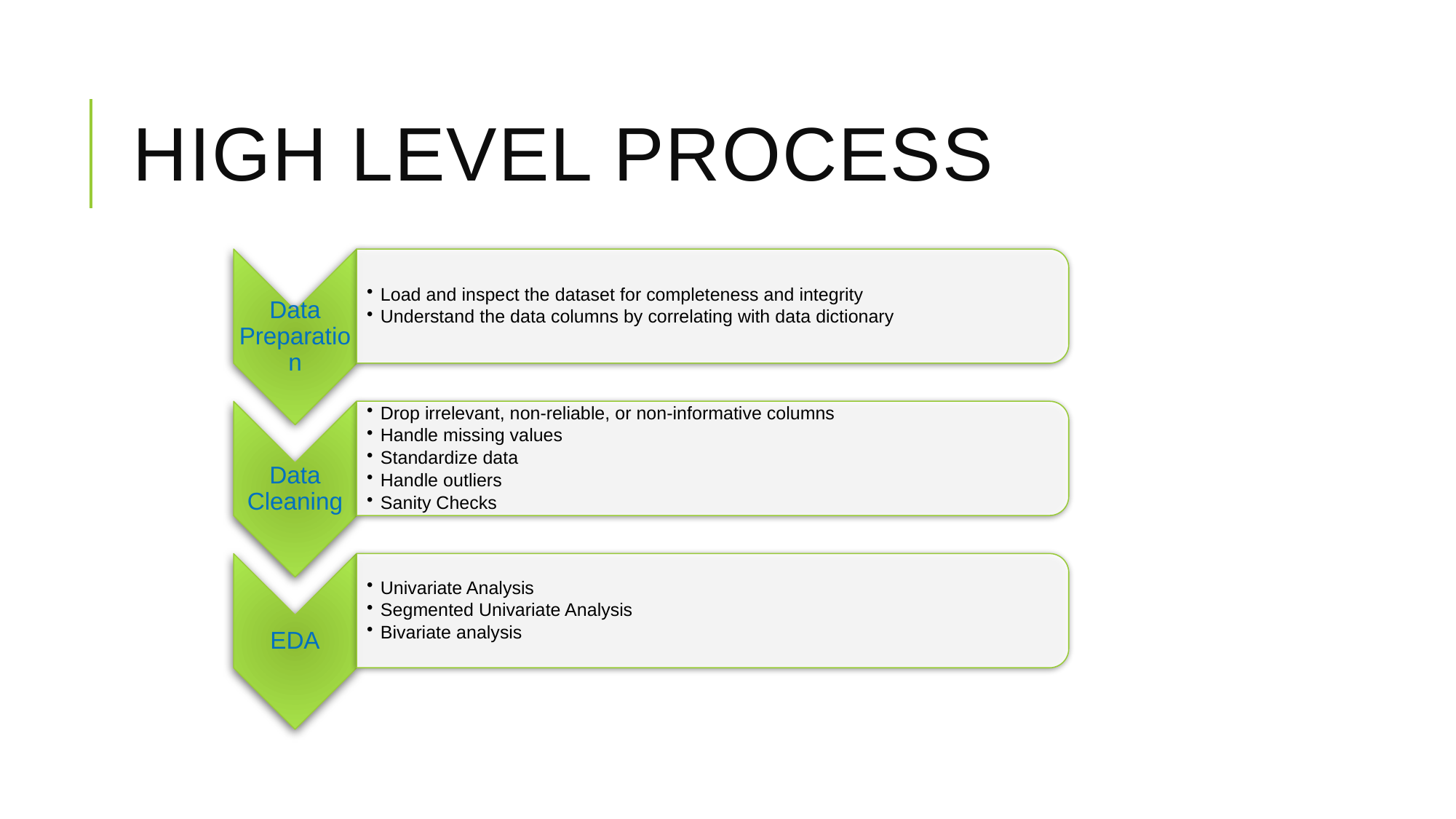

# High Level Process
Data Preparation
Load and inspect the dataset for completeness and integrity
Understand the data columns by correlating with data dictionary
Data Cleaning
Drop irrelevant, non-reliable, or non-informative columns
Handle missing values
Standardize data
Handle outliers
Sanity Checks
EDA
Univariate Analysis
Segmented Univariate Analysis
Bivariate analysis